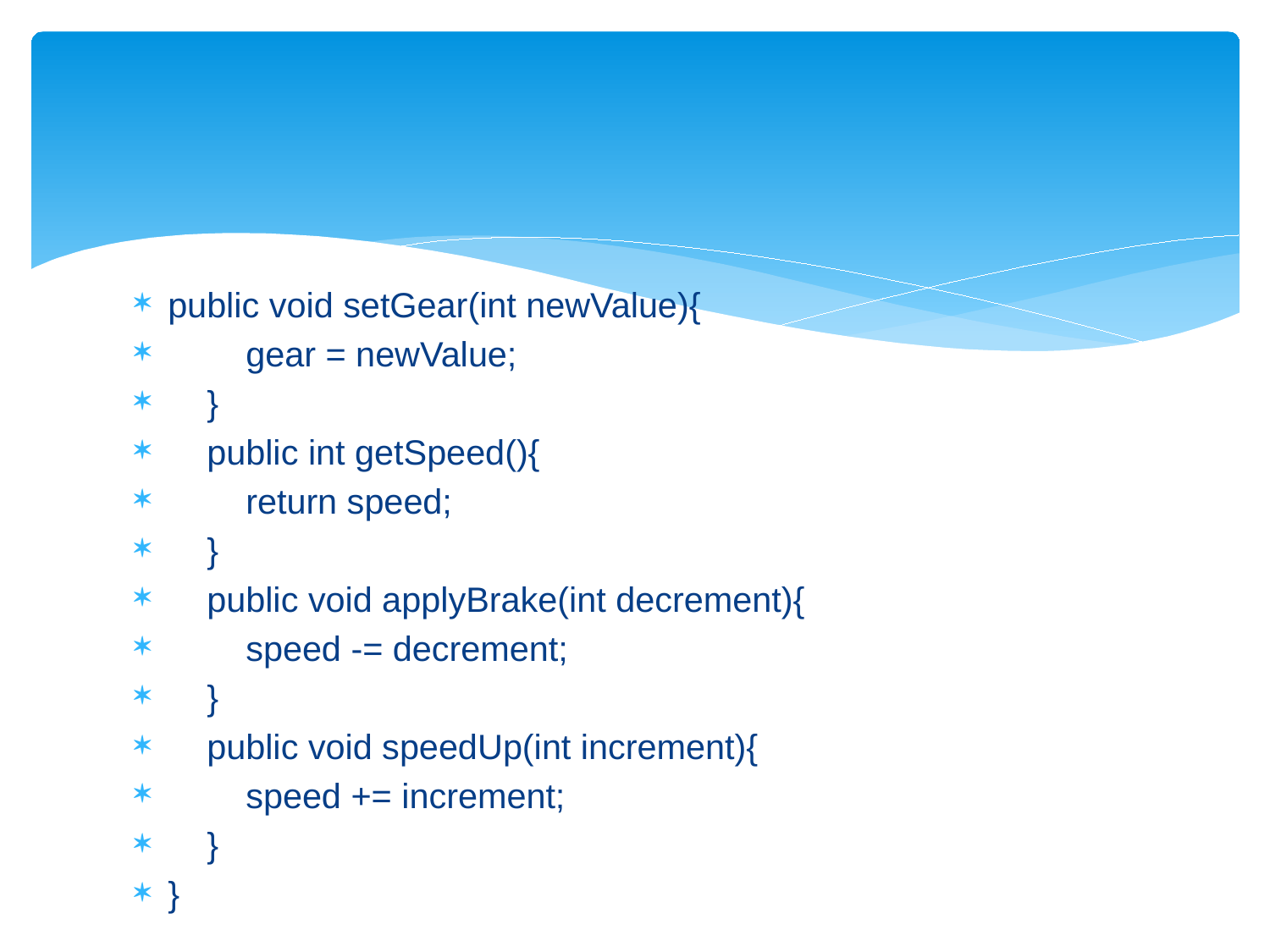

#
public void setGear(int newValue){
        gear = newValue;
    }
    public int getSpeed(){
        return speed;
    }
    public void applyBrake(int decrement){
        speed -= decrement;
    }
    public void speedUp(int increment){
        speed += increment;
    }
}